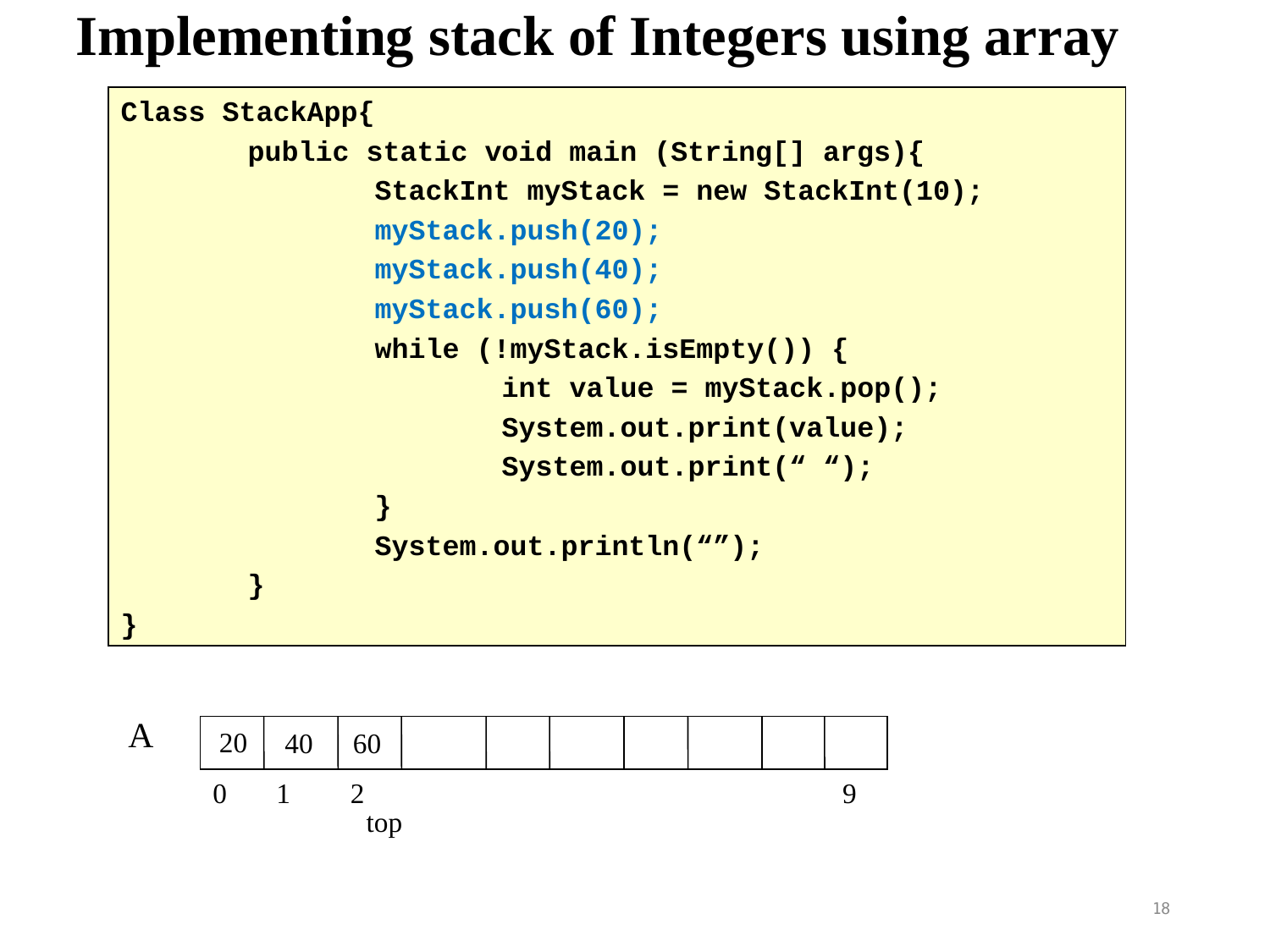

Implementing stack of Integers using array
Class StackApp{
	public static void main (String[] args){
		StackInt myStack = new StackInt(10);
		myStack.push(20);
		myStack.push(40);
		myStack.push(60);
		while (!myStack.isEmpty()) {
			int value = myStack.pop();
			System.out.print(value);
			System.out.print(“ “);
		}
		System.out.println(“”);
	}
}
A

20
40
60
0
1
2
9
top
18